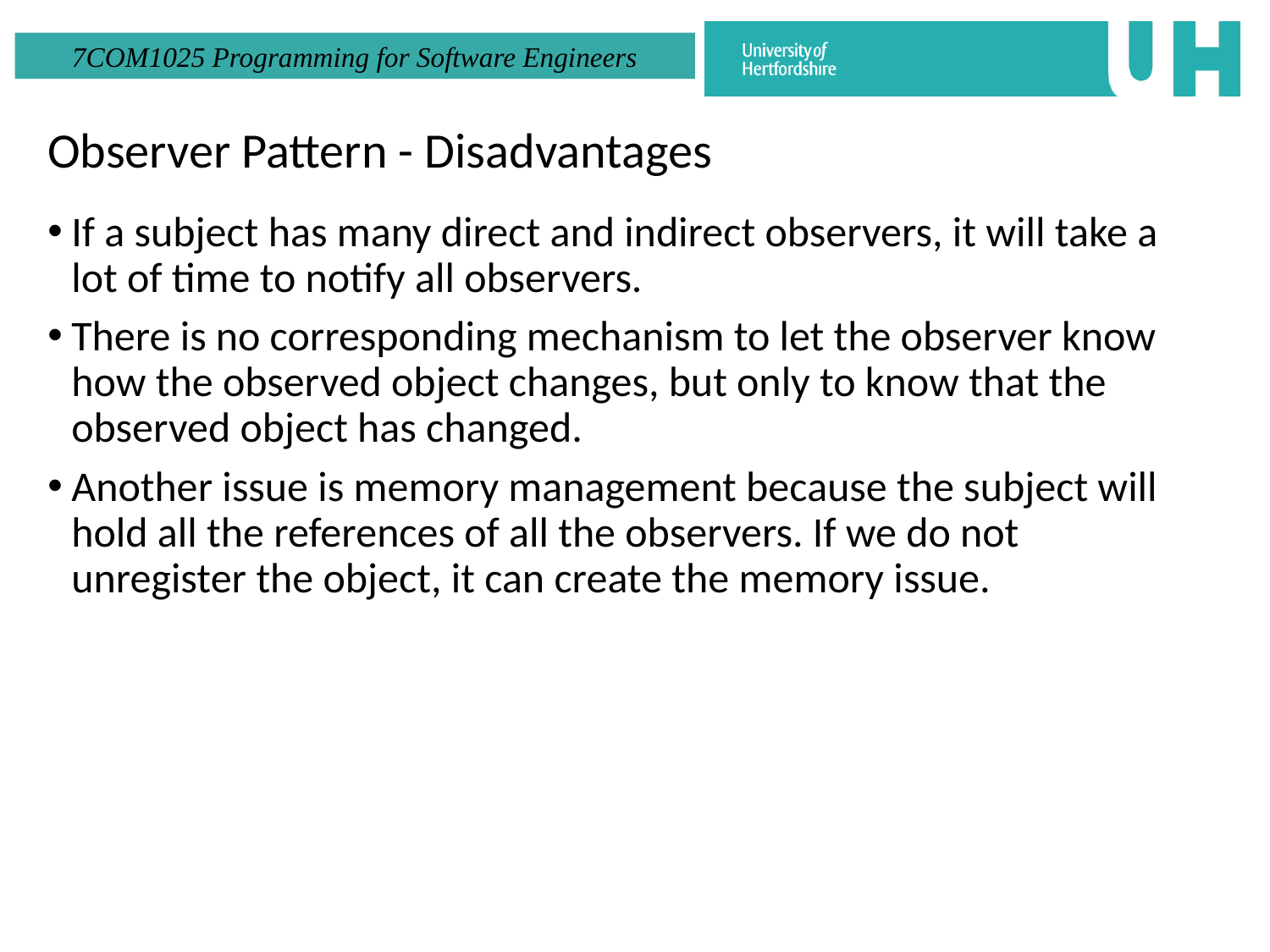

# Observer Pattern - Disadvantages
If a subject has many direct and indirect observers, it will take a lot of time to notify all observers.
There is no corresponding mechanism to let the observer know how the observed object changes, but only to know that the observed object has changed.
Another issue is memory management because the subject will hold all the references of all the observers. If we do not unregister the object, it can create the memory issue.